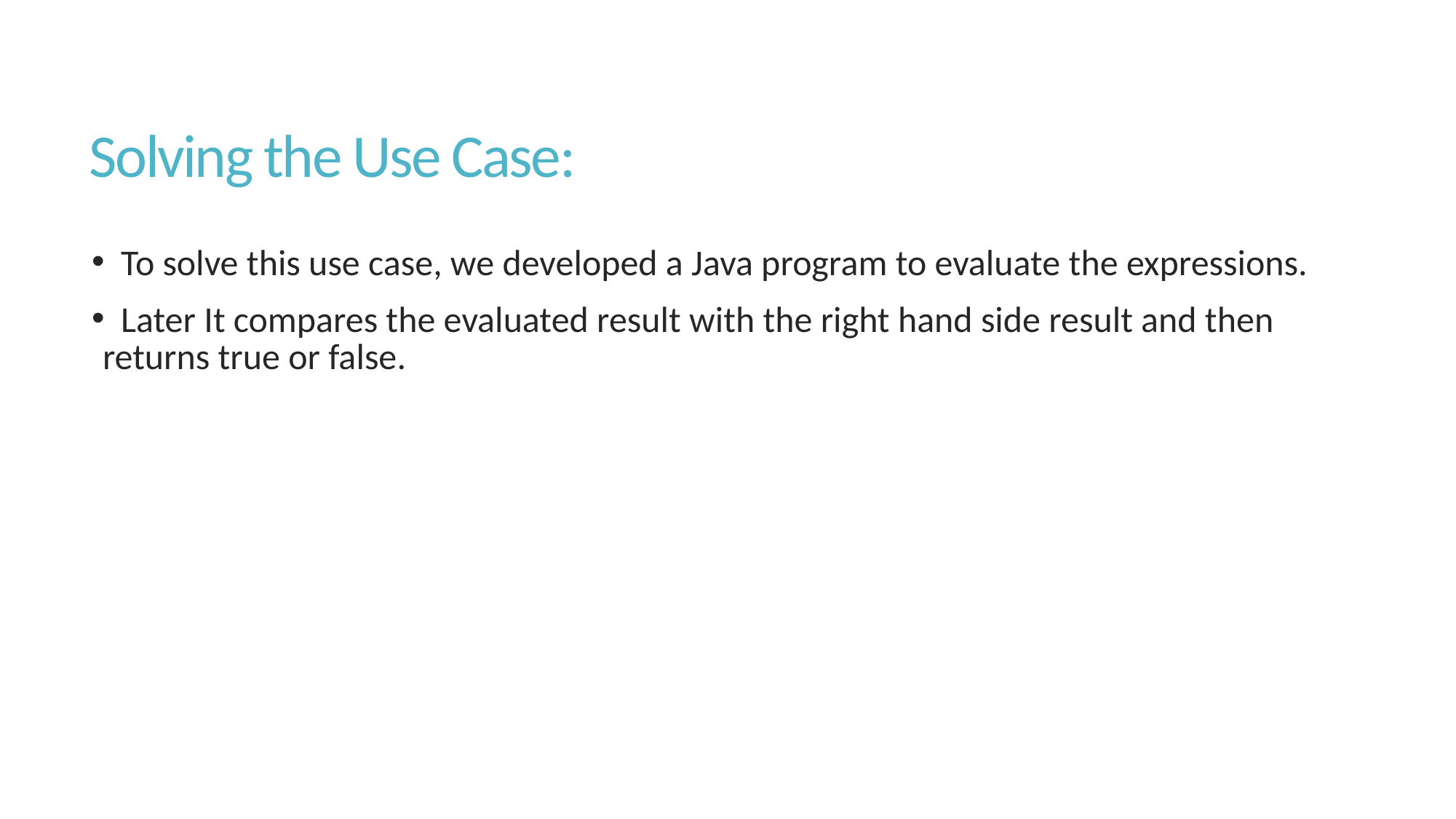

# Solving the Use Case:
  To solve this use case, we developed a Java program to evaluate the expressions.
  Later It compares the evaluated result with the right hand side result and then returns true or false.